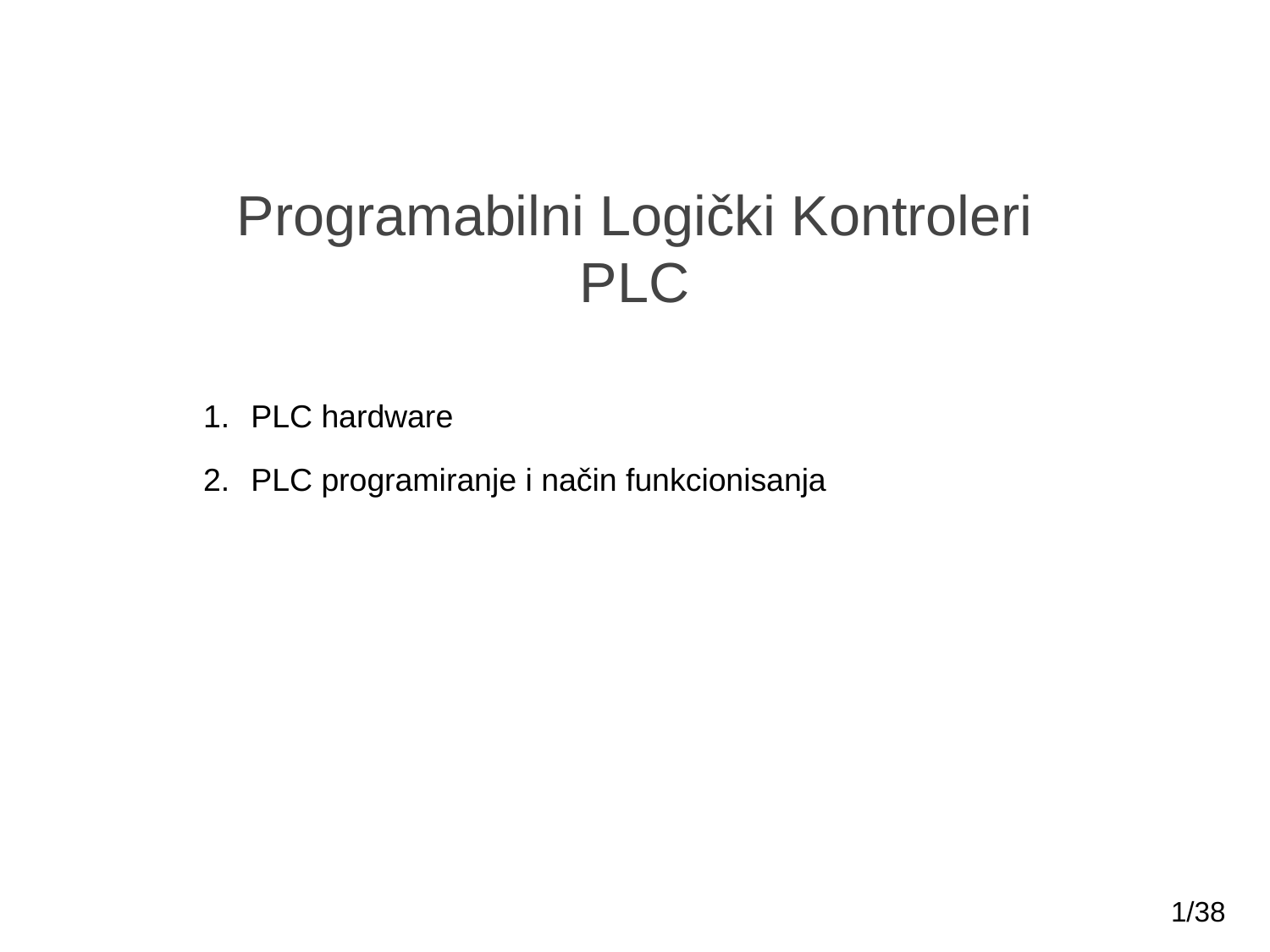

# Programabilni Logički Kontroleri PLC
PLC hardware
PLC programiranje i način funkcionisanja
1/38